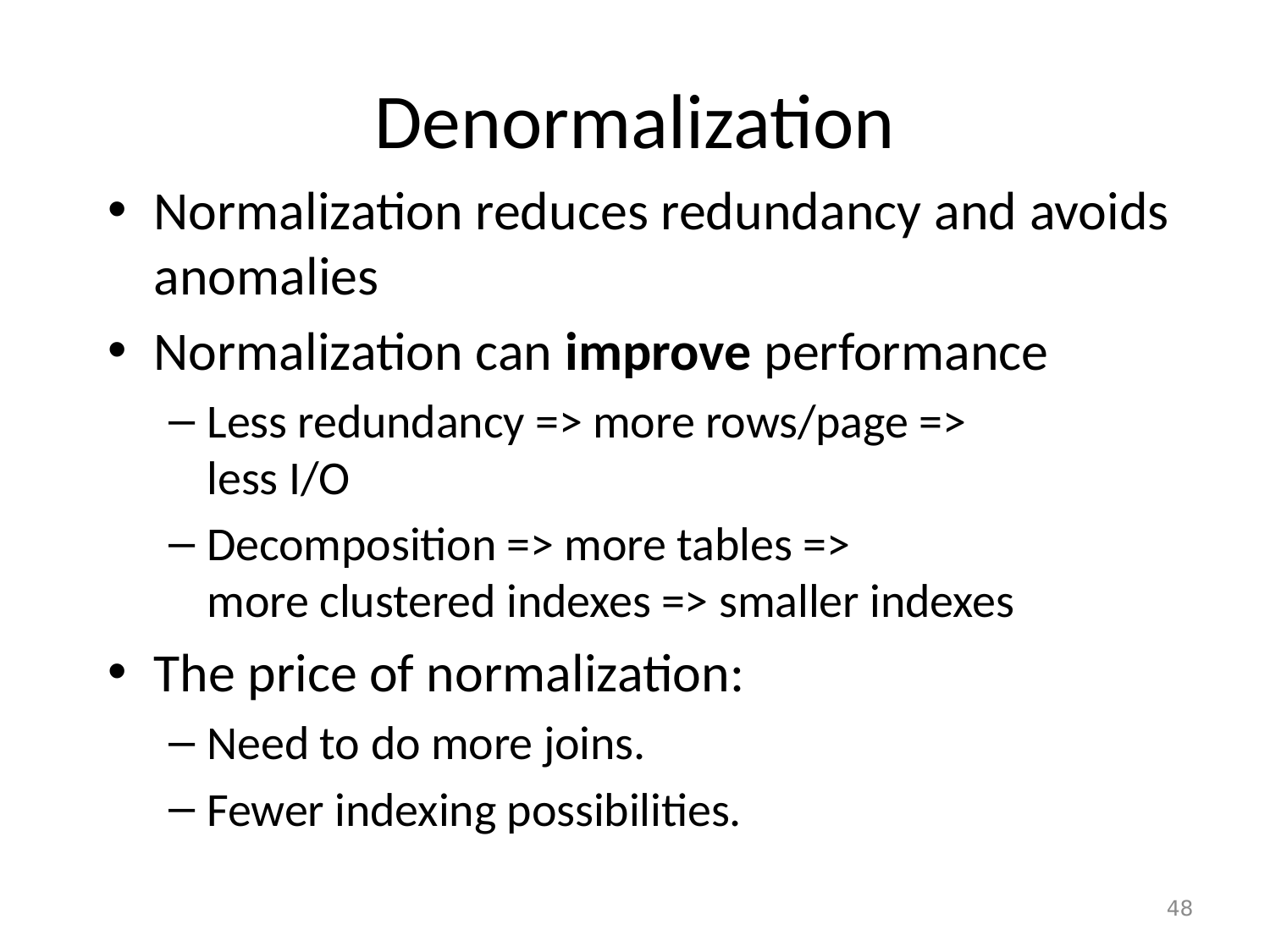

# Denormalization
Normalization reduces redundancy and avoids anomalies
Normalization can improve performance
Less redundancy => more rows/page =>
less I/O
Decomposition => more tables =>
more clustered indexes => smaller indexes
The price of normalization:
Need to do more joins.
Fewer indexing possibilities.
48